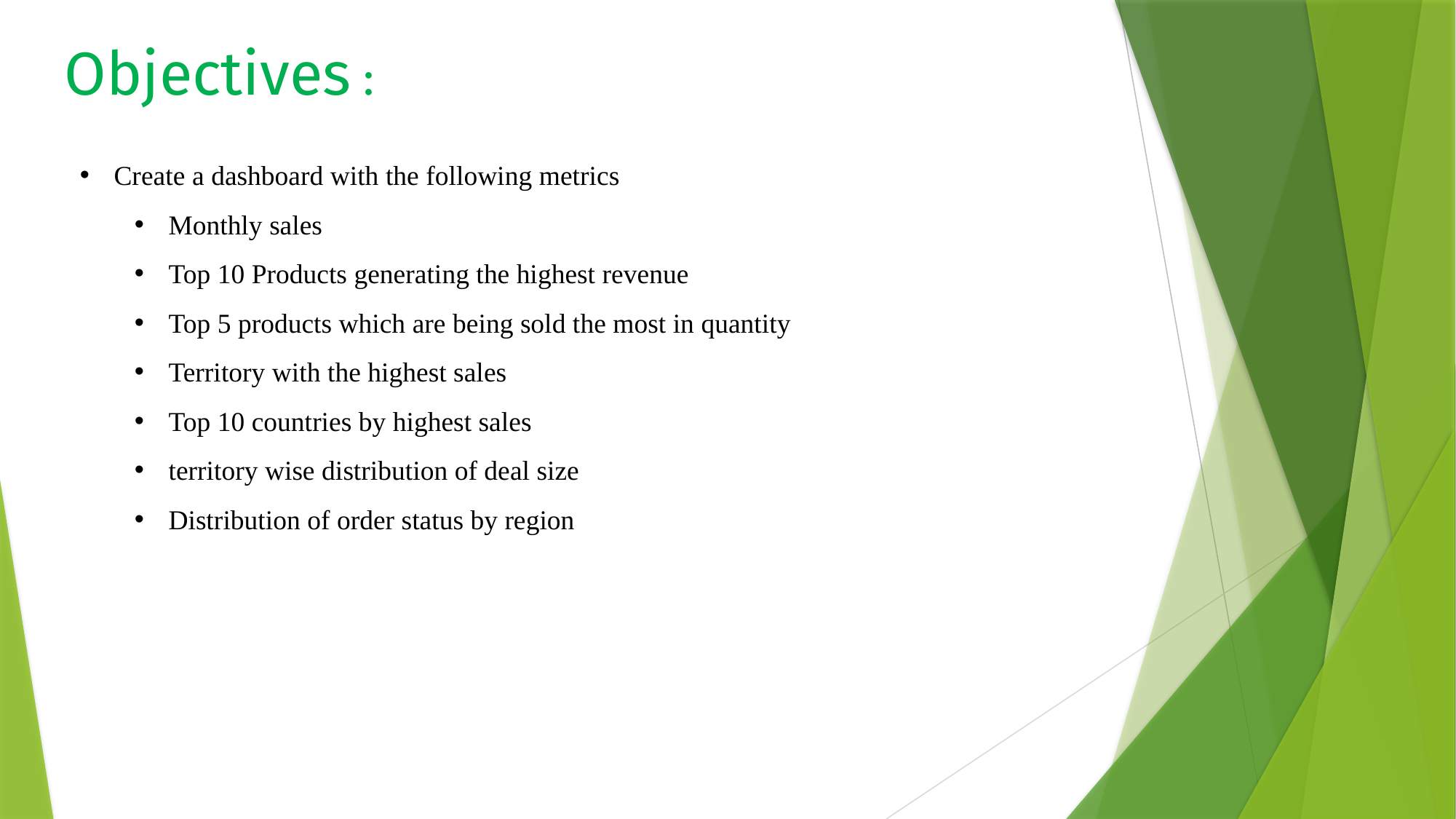

Objectives :
Create a dashboard with the following metrics
Monthly sales
Top 10 Products generating the highest revenue
Top 5 products which are being sold the most in quantity
Territory with the highest sales
Top 10 countries by highest sales
territory wise distribution of deal size
Distribution of order status by region